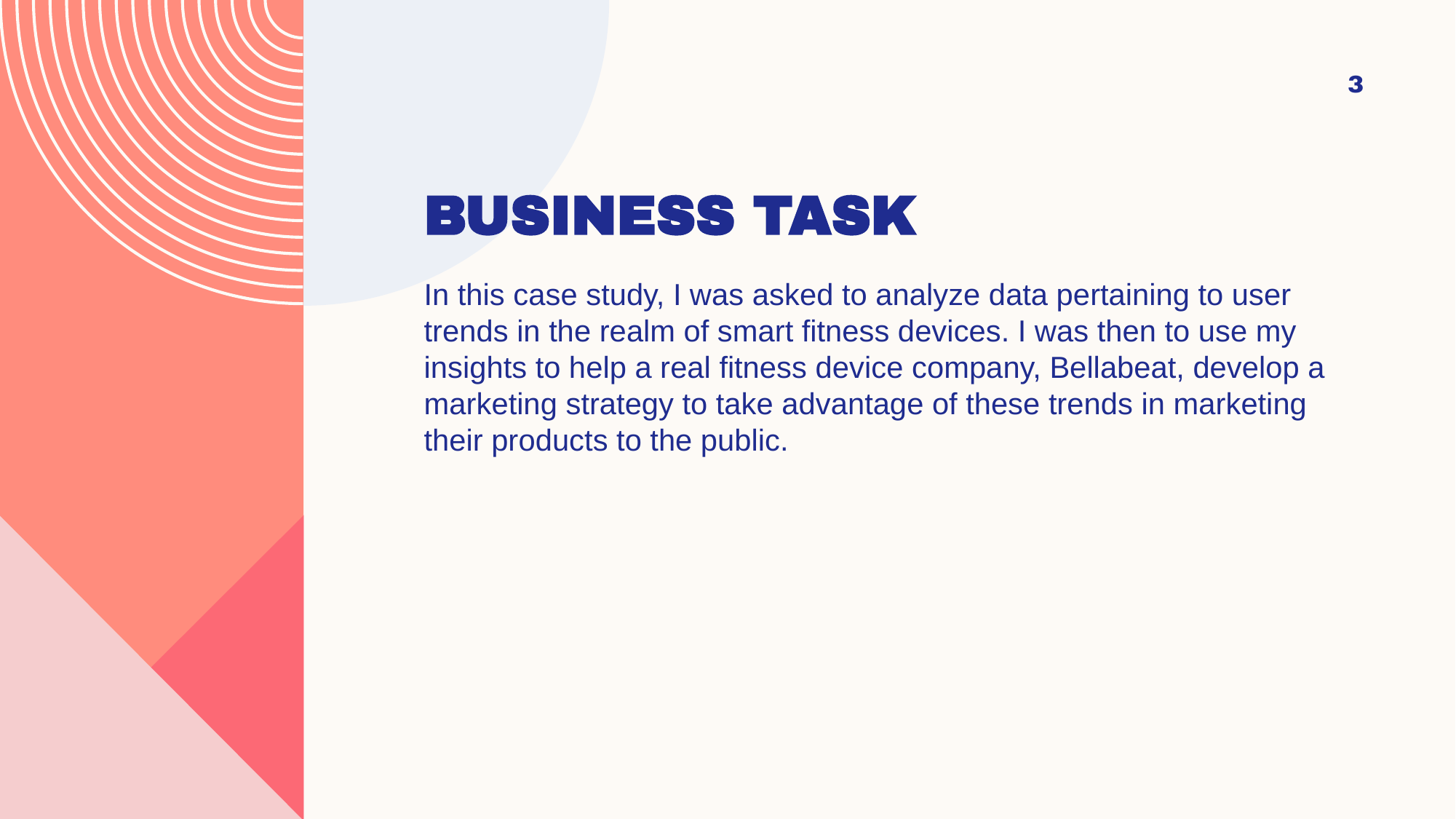

3
# Business Task
In this case study, I was asked to analyze data pertaining to user trends in the realm of smart fitness devices. I was then to use my insights to help a real fitness device company, Bellabeat, develop a marketing strategy to take advantage of these trends in marketing their products to the public.